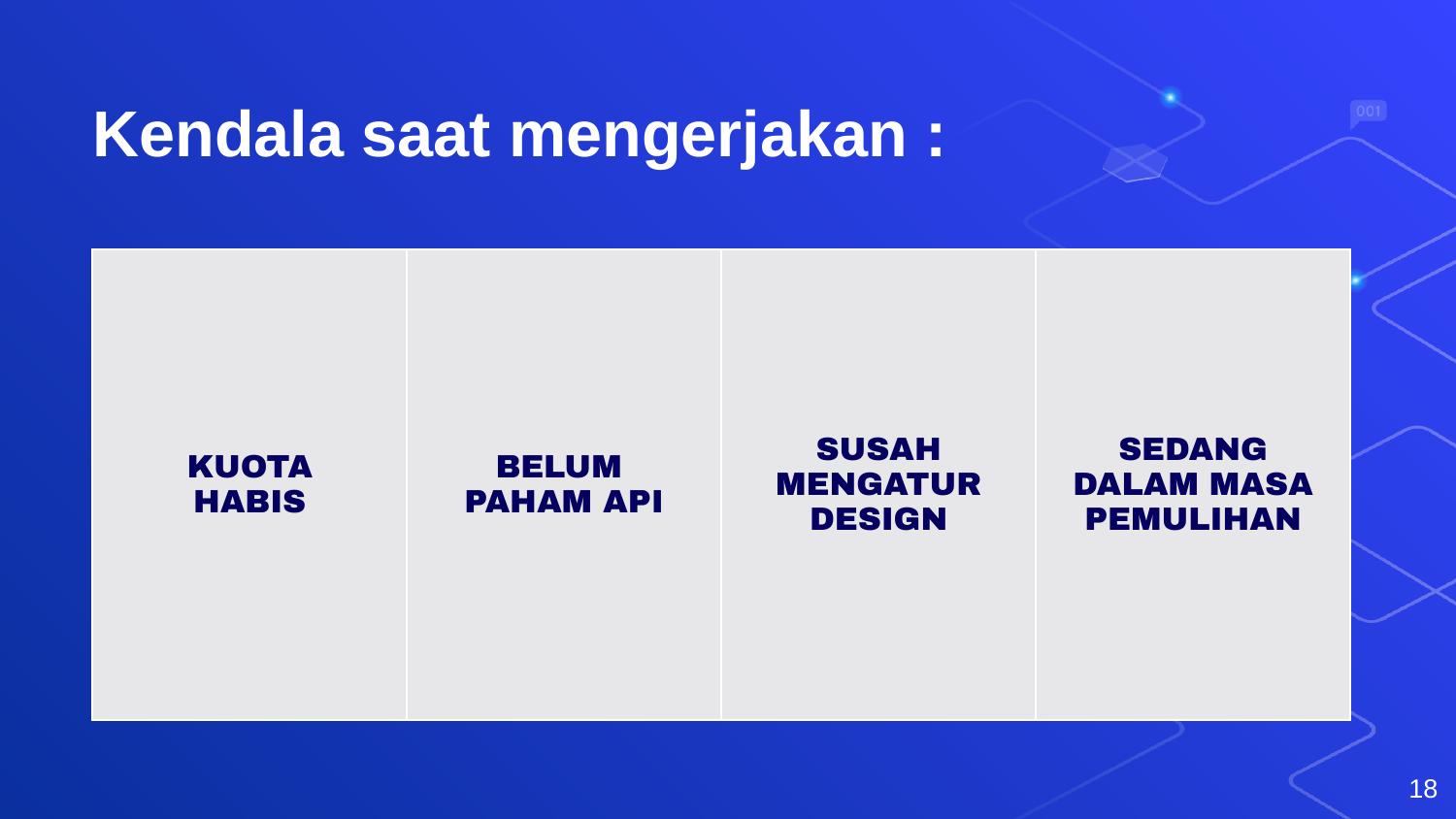

# Kendala saat mengerjakan :
| KUOTA HABIS | BELUM PAHAM API | SUSAH MENGATUR DESIGN | SEDANG DALAM MASA PEMULIHAN |
| --- | --- | --- | --- |
18